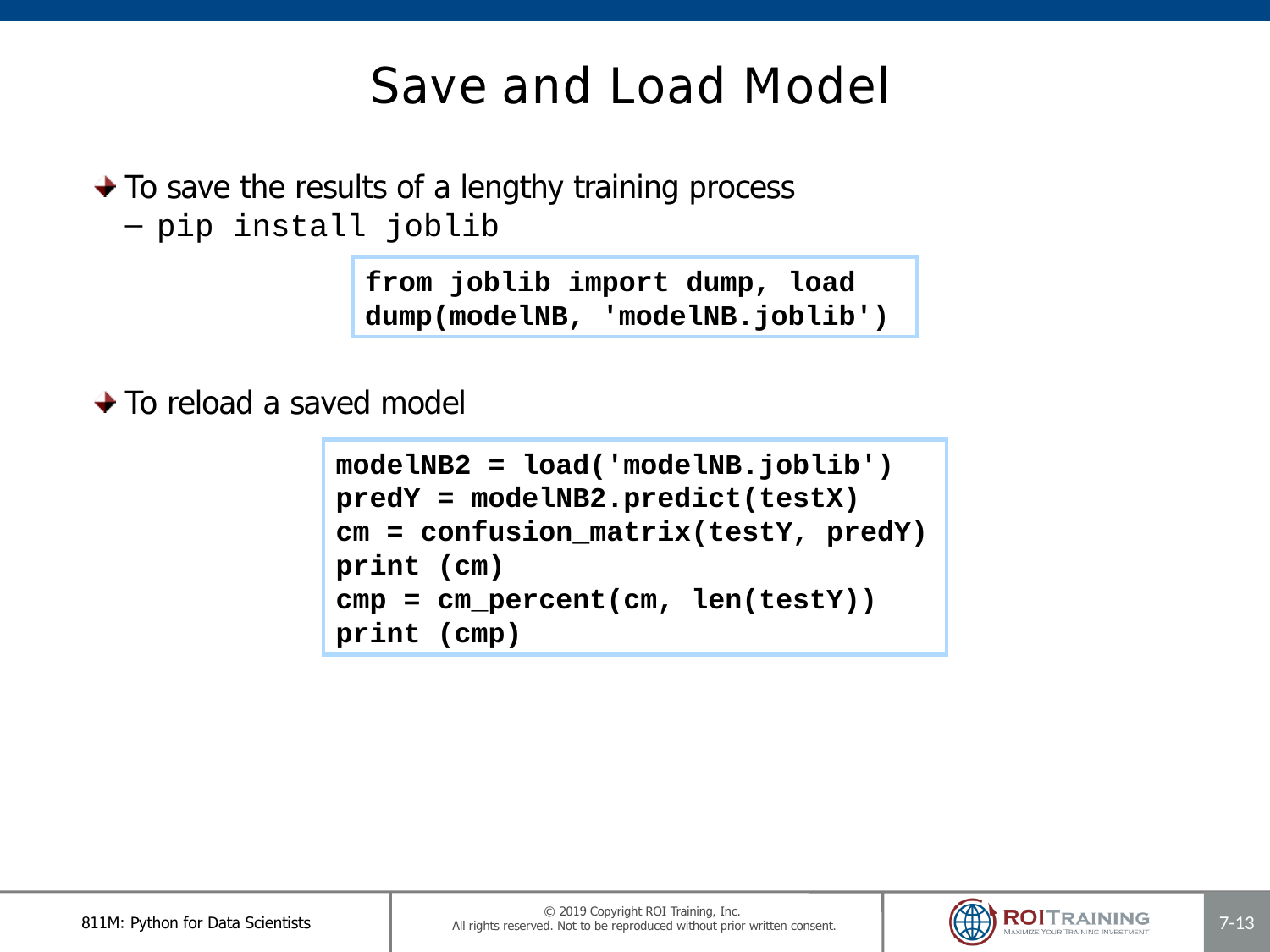

# Save and Load Model
To save the results of a lengthy training process
pip install joblib

To reload a saved model

from joblib import dump, load
dump(modelNB, 'modelNB.joblib')
modelNB2 = load('modelNB.joblib')
predY = modelNB2.predict(testX)
cm = confusion_matrix(testY, predY)
print (cm)
cmp = cm_percent(cm, len(testY))
print (cmp)